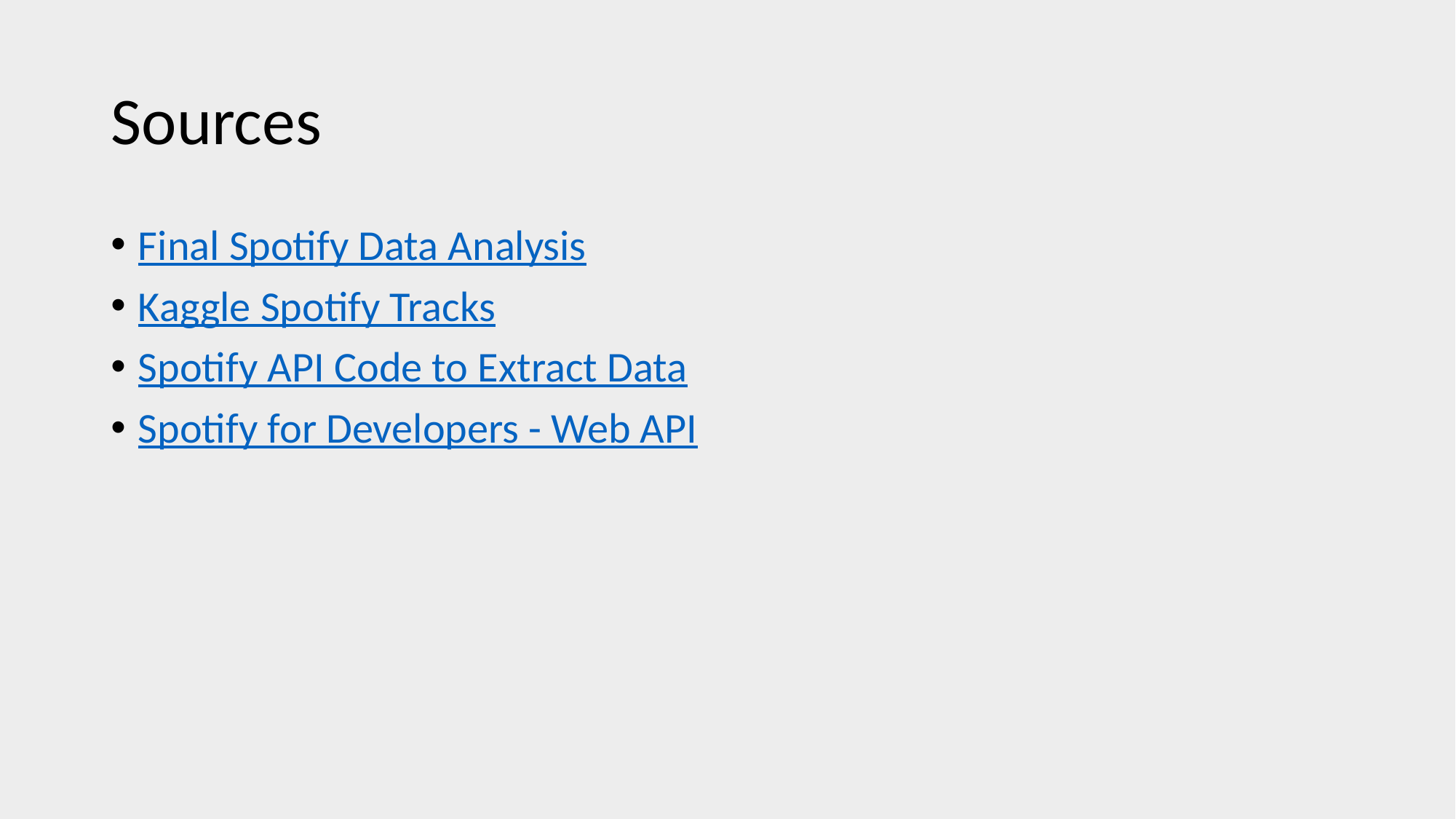

# Sources
Final Spotify Data Analysis
Kaggle Spotify Tracks
Spotify API Code to Extract Data
Spotify for Developers - Web API